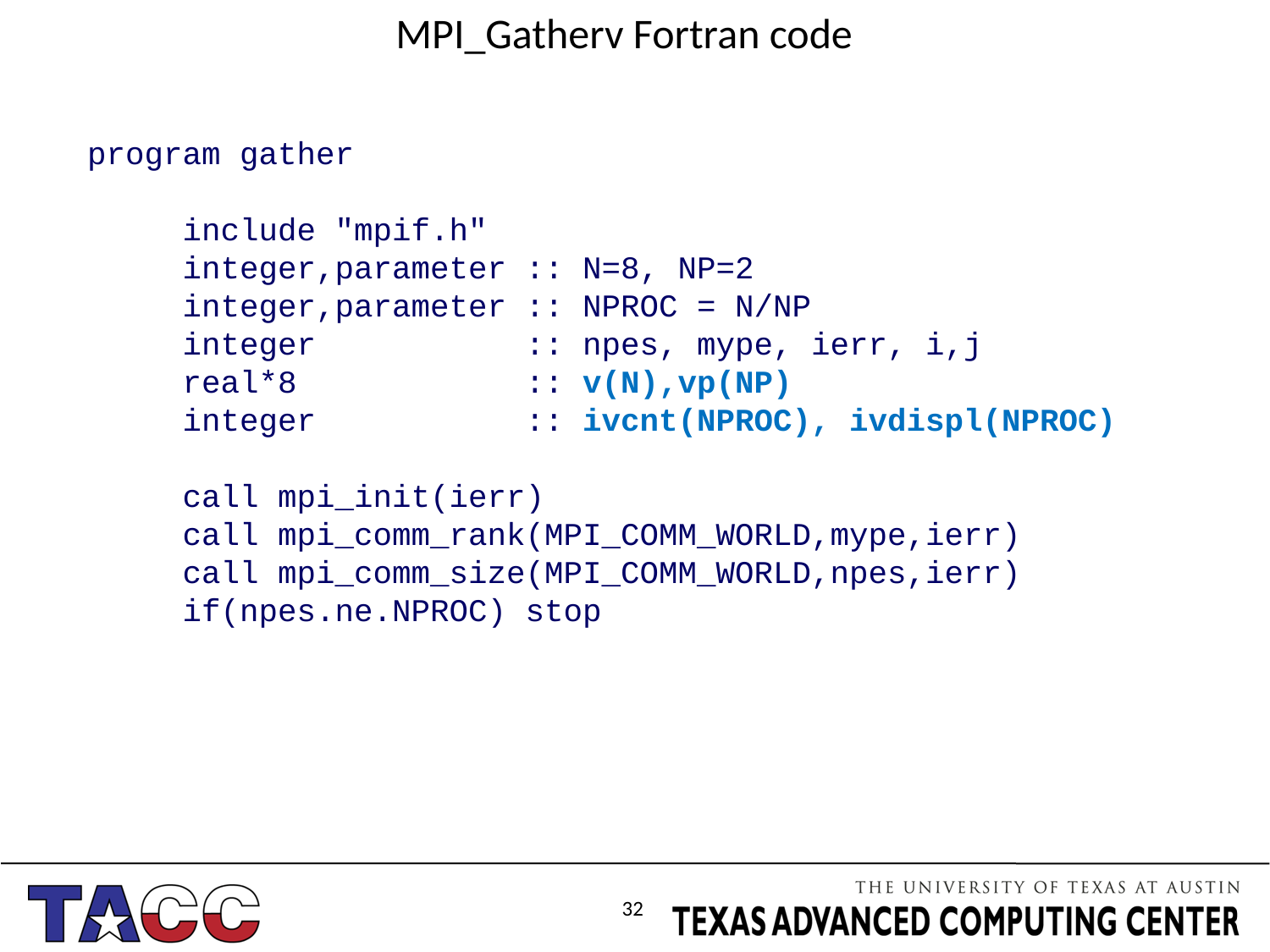

# MPI_Gatherv Fortran code
 program gather

      include "mpif.h"
      integer,parameter :: N=8, NP=2
      integer,parameter :: NPROC = N/NP
      integer           :: npes, mype, ierr, i,j
      real*8            :: v(N),vp(NP)
      integer           :: ivcnt(NPROC), ivdispl(NPROC)

      call mpi_init(ierr)
      call mpi_comm_rank(MPI_COMM_WORLD,mype,ierr)
      call mpi_comm_size(MPI_COMM_WORLD,npes,ierr)
      if(npes.ne.NPROC) stop
32